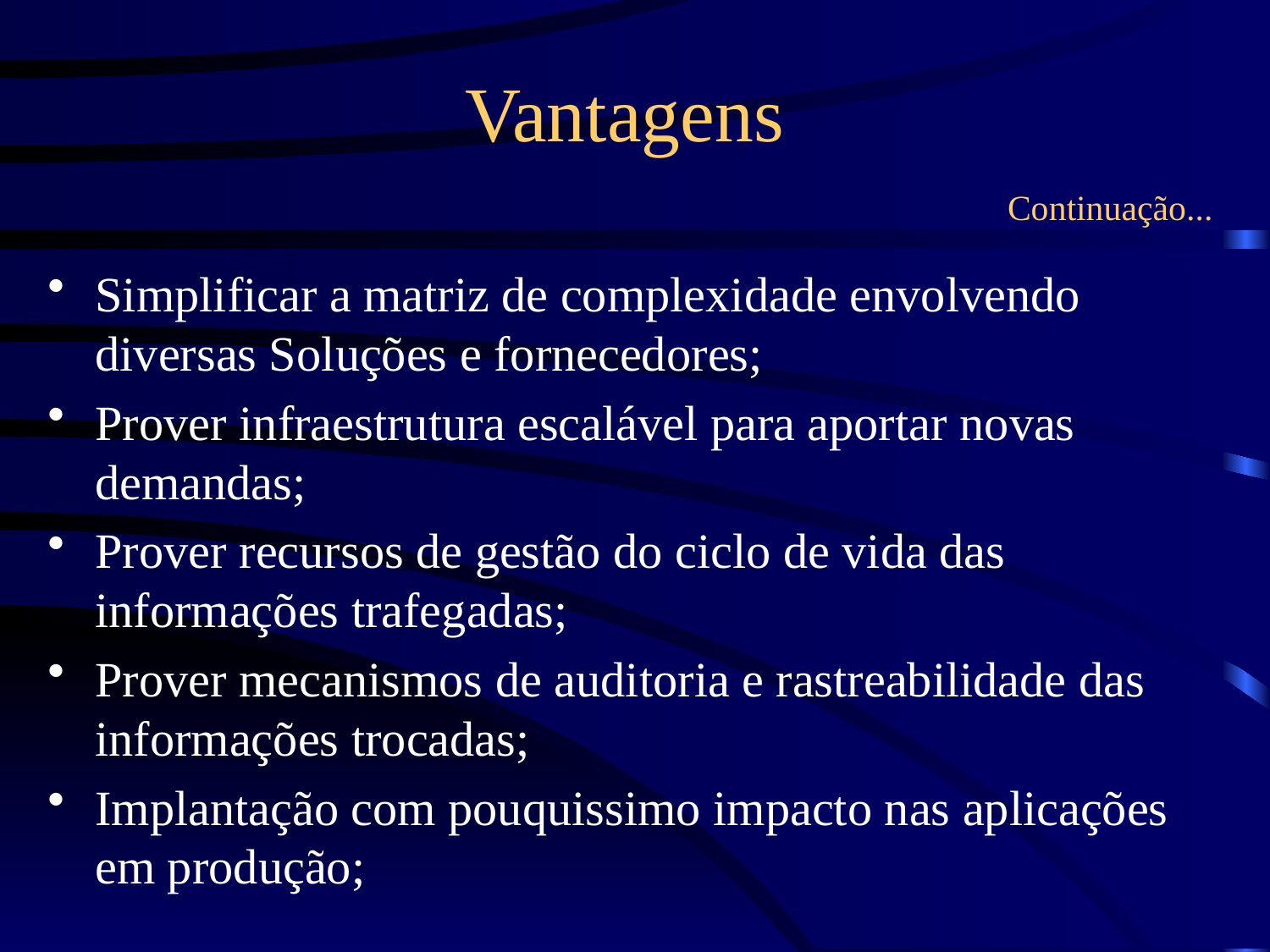

# Vantagens
Continuação...
Simplificar a matriz de complexidade envolvendo diversas Soluções e fornecedores;
Prover infraestrutura escalável para aportar novas demandas;
Prover recursos de gestão do ciclo de vida das informações trafegadas;
Prover mecanismos de auditoria e rastreabilidade das informações trocadas;
Implantação com pouquissimo impacto nas aplicações em produção;